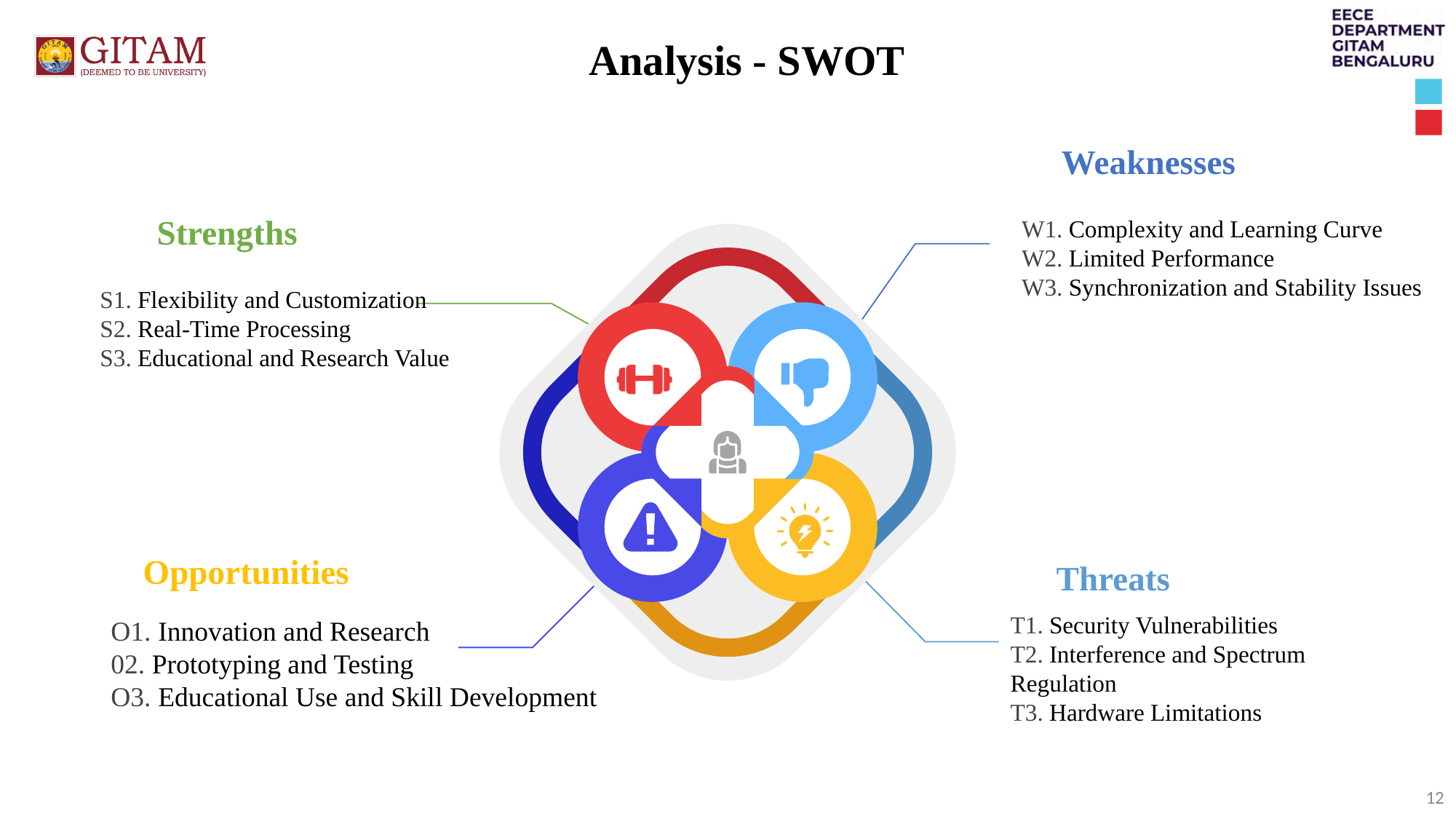

Analysis - SWOT
Weaknesses
W1. Complexity and Learning Curve
W2. Limited Performance
W3. Synchronization and Stability Issues

Strengths
S1. Flexibility and Customization
S2. Real-Time Processing
S3. Educational and Research Value

Opportunities
O1. Innovation and Research
02. Prototyping and Testing
O3. Educational Use and Skill Development

Threats
T1. Security Vulnerabilities
T2. Interference and Spectrum Regulation
T3. Hardware Limitations

12